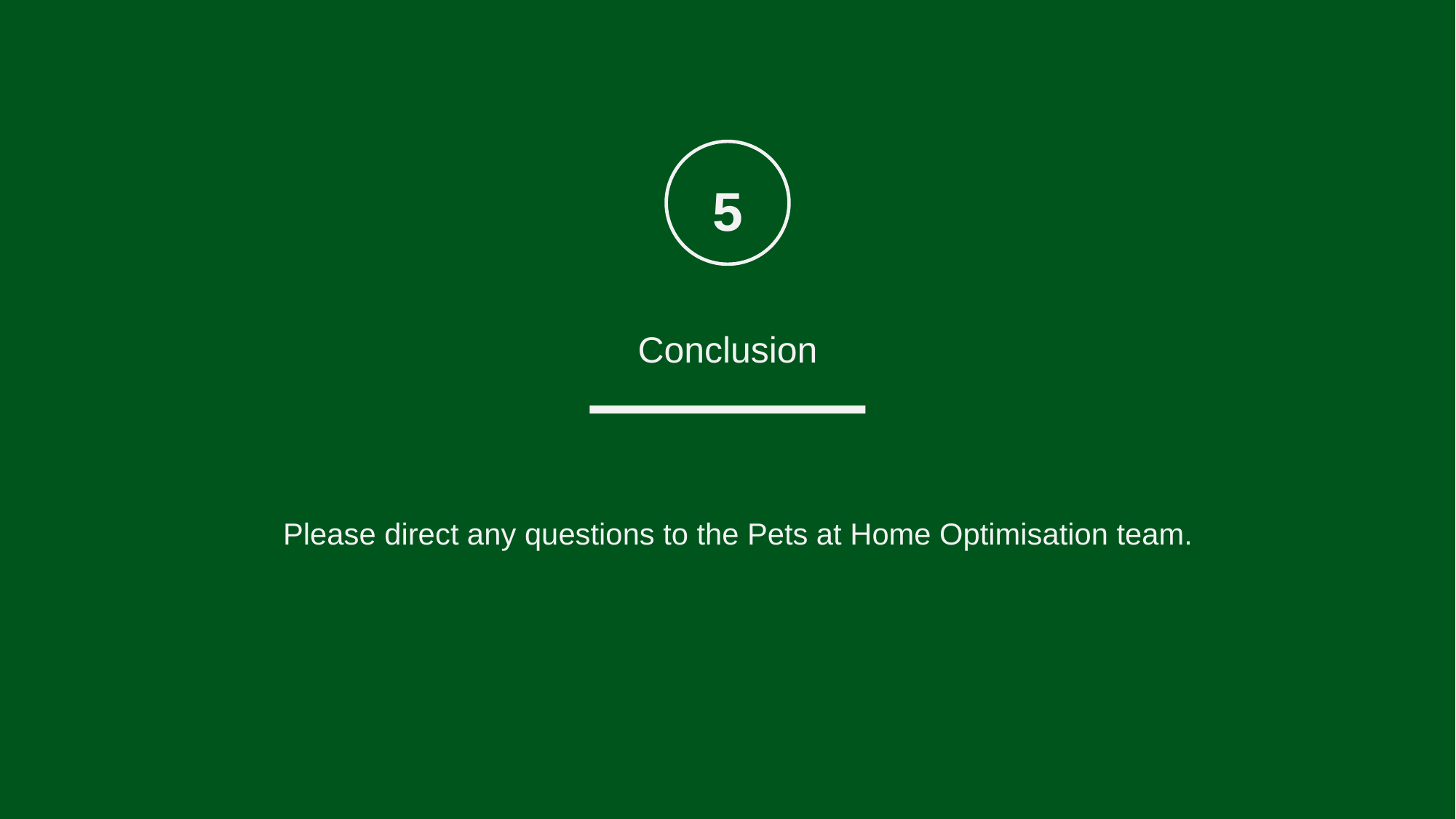

5
# Conclusion
Please direct any questions to the Pets at Home Optimisation team.